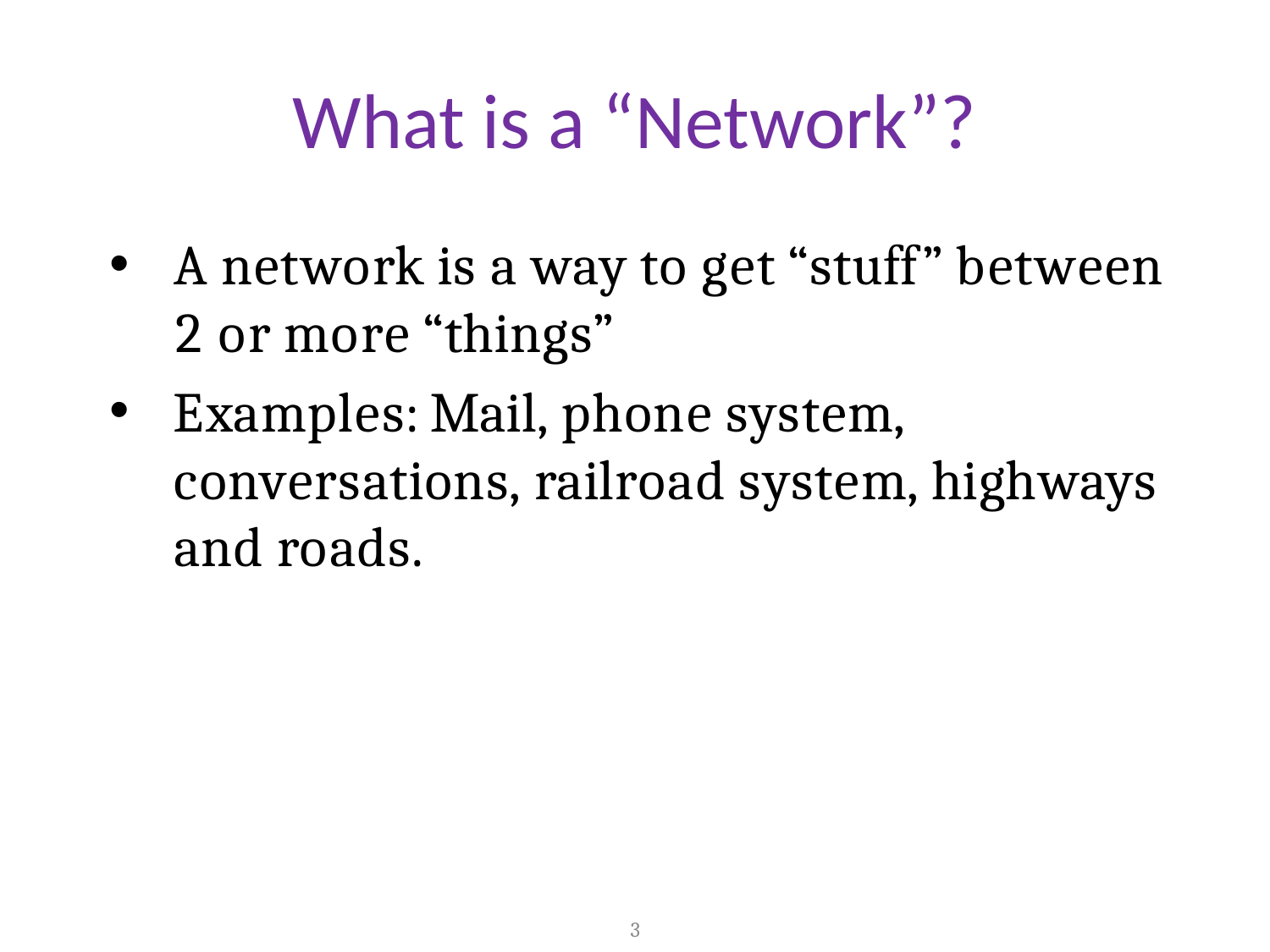

# What is a “Network”?
A network is a way to get “stuff” between 2 or more “things”
Examples: Mail, phone system, conversations, railroad system, highways and roads.
3